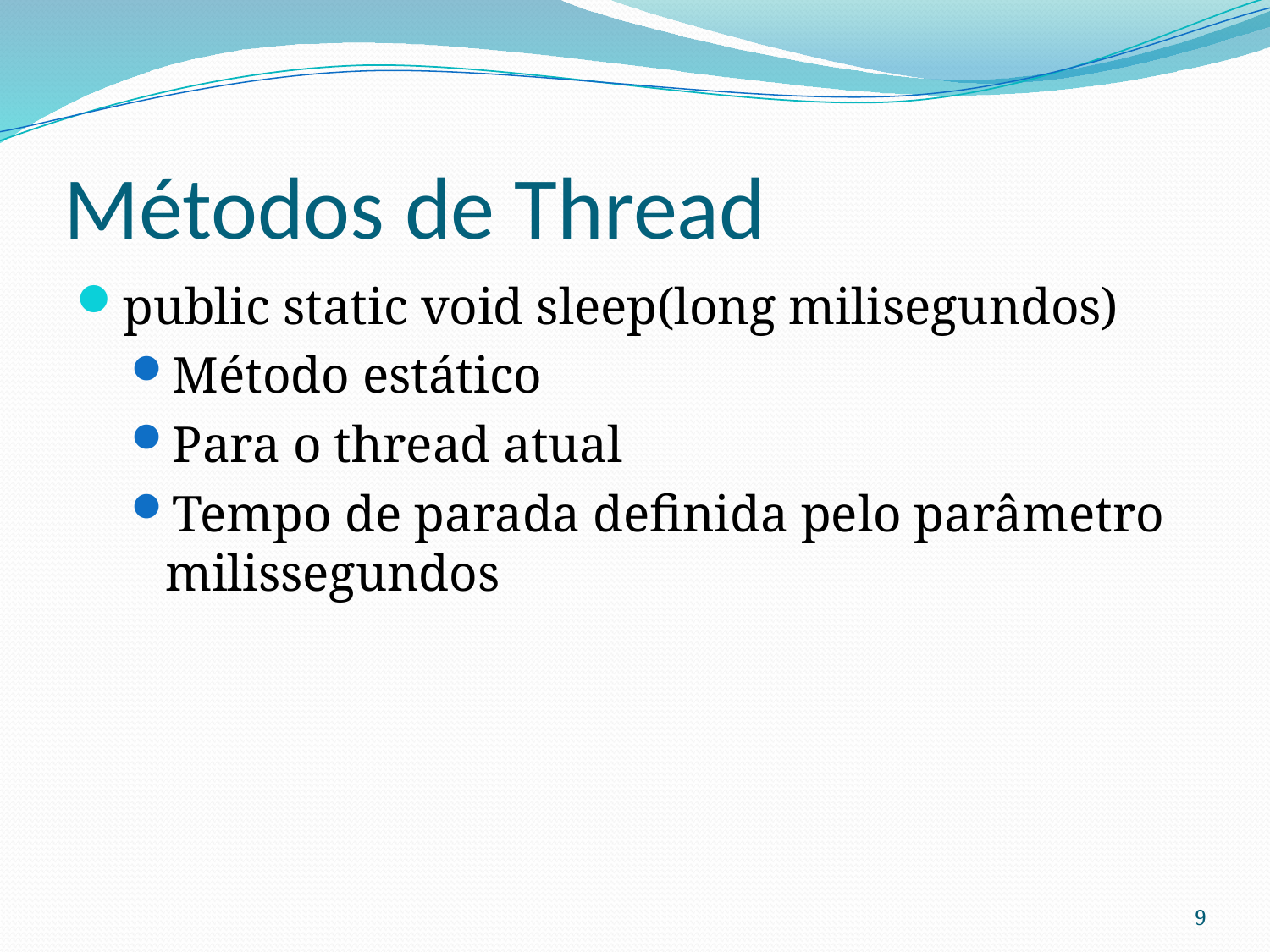

# Métodos de Thread
public static void sleep(long milisegundos)
Método estático
Para o thread atual
Tempo de parada definida pelo parâmetro milissegundos
9